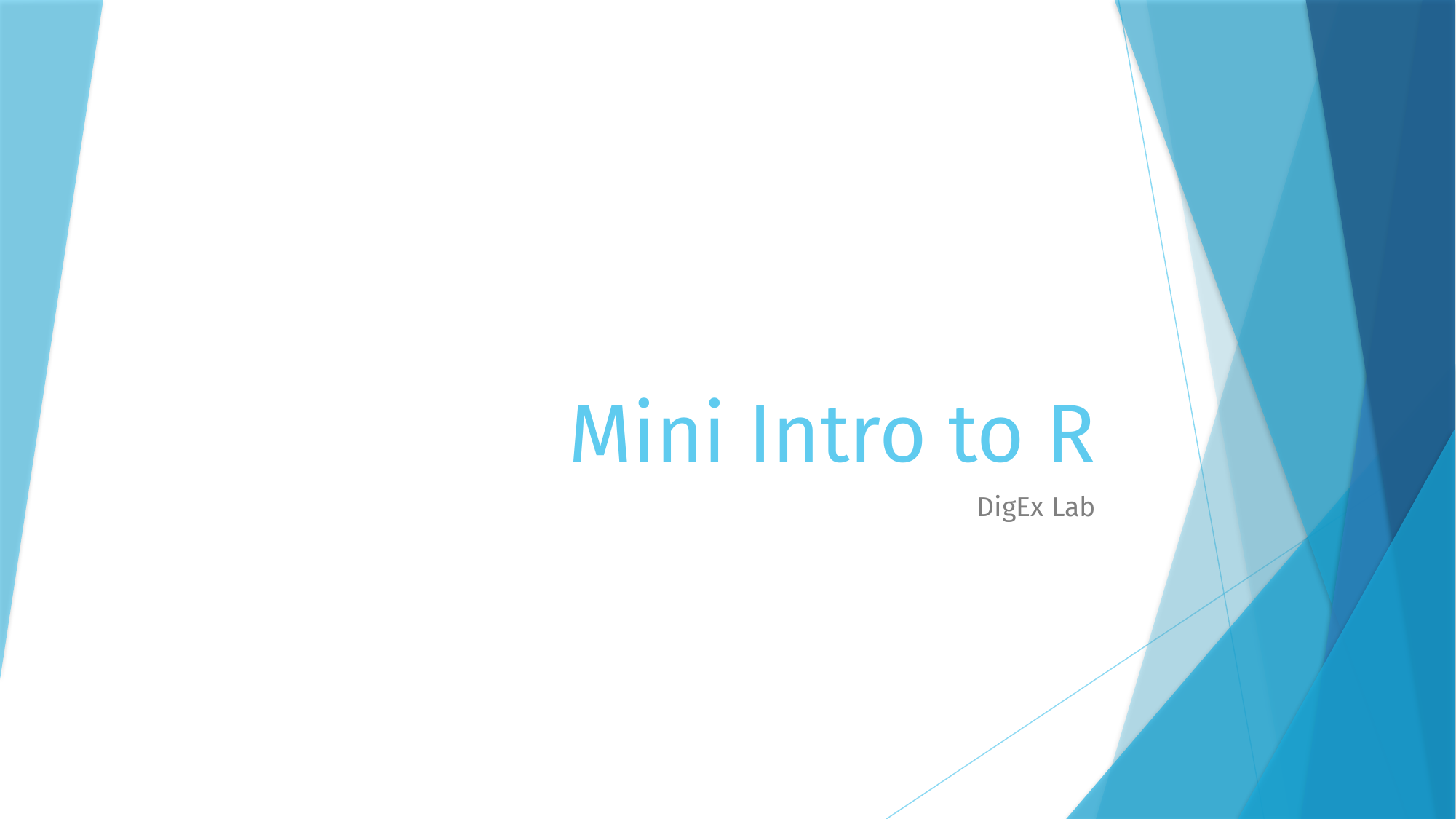

# Mini Intro to R
DigEx Lab